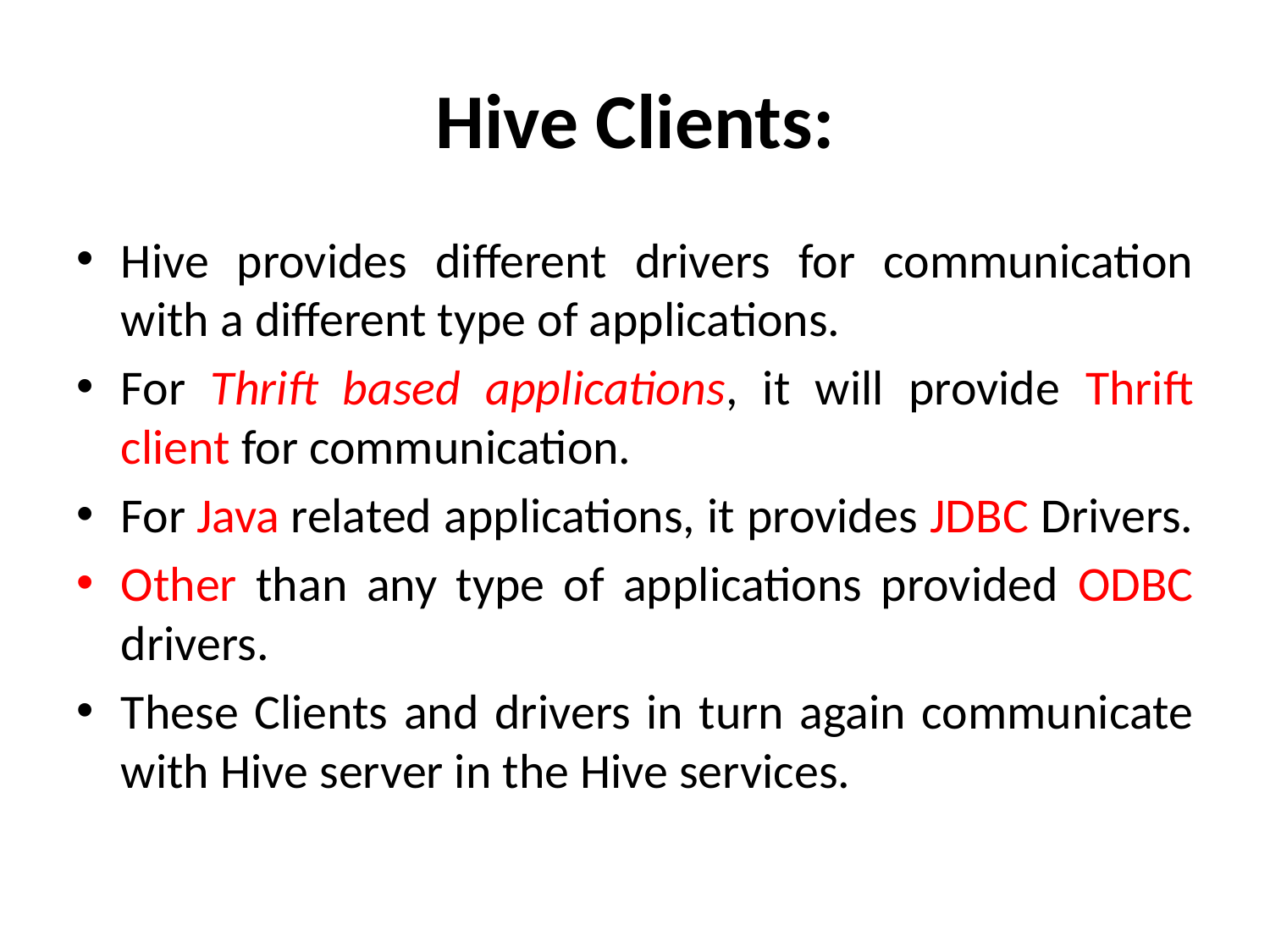

# Hive Clients:
Hive provides different drivers for communication with a different type of applications.
For Thrift based applications, it will provide Thrift client for communication.
For Java related applications, it provides JDBC Drivers.
Other than any type of applications provided ODBC drivers.
These Clients and drivers in turn again communicate with Hive server in the Hive services.